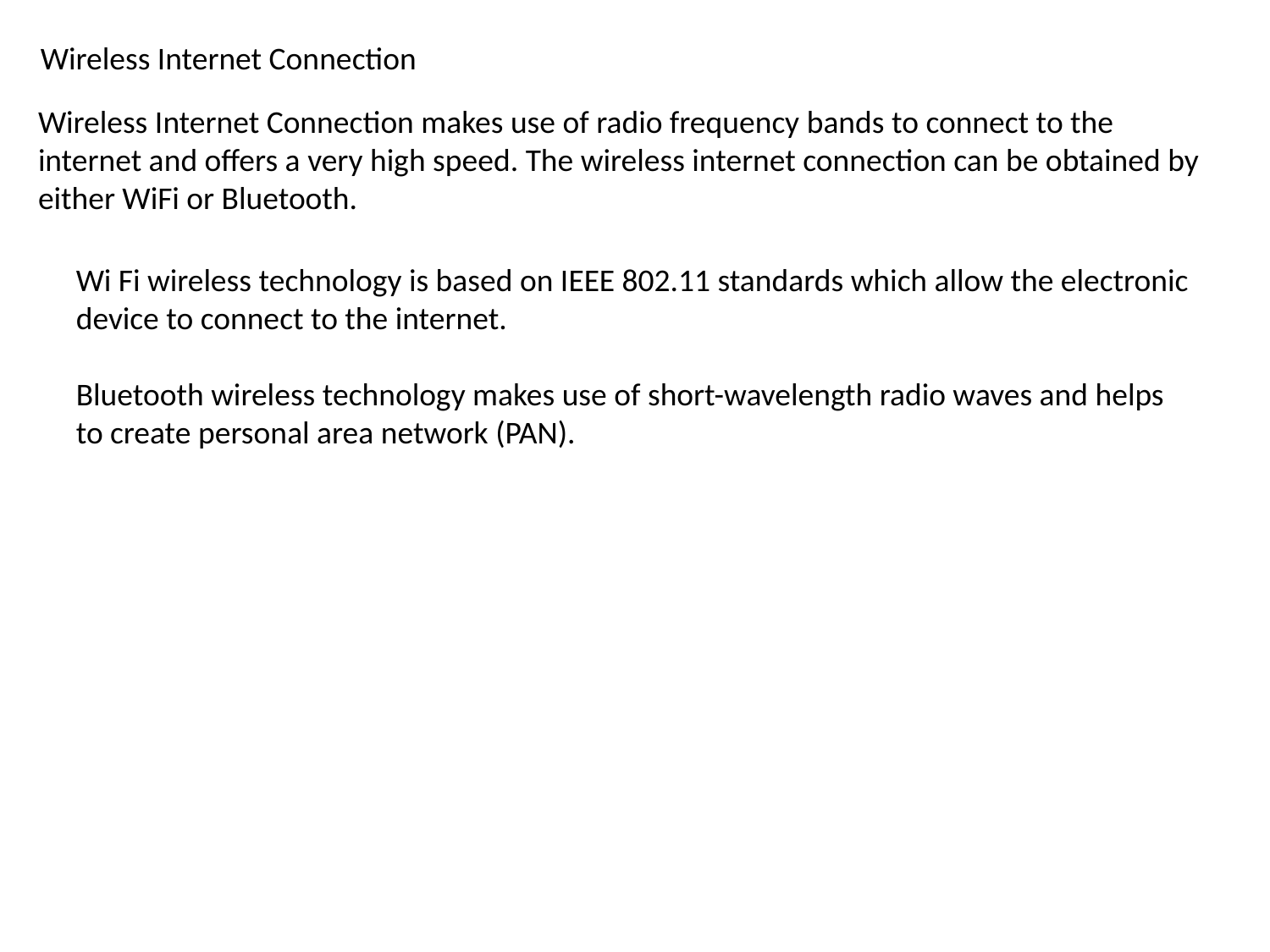

Wireless Internet Connection
Wireless Internet Connection makes use of radio frequency bands to connect to the internet and offers a very high speed. The wireless internet connection can be obtained by either WiFi or Bluetooth.
Wi Fi wireless technology is based on IEEE 802.11 standards which allow the electronic device to connect to the internet.

Bluetooth wireless technology makes use of short-wavelength radio waves and helps to create personal area network (PAN).